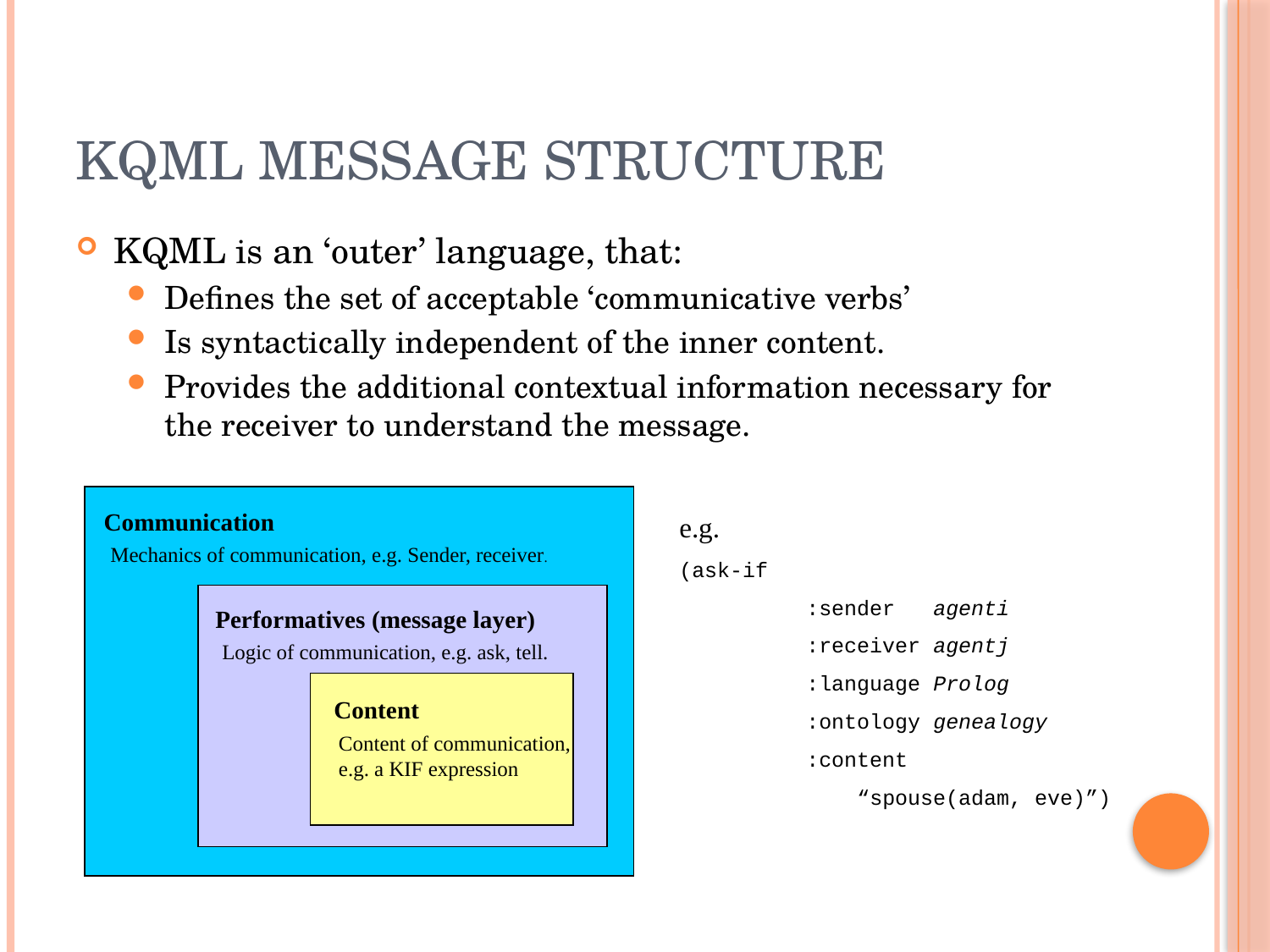

# KQML Message Structure
KQML is an ‘outer’ language, that:
Defines the set of acceptable ‘communicative verbs’
Is syntactically independent of the inner content.
Provides the additional contextual information necessary for the receiver to understand the message.

Communication

Mechanics of communication, e.g. Sender, receiver.

Performatives (message layer)

Logic of communication, e.g. ask, tell.

Content

Content of communication,
e.g. a KIF expression
e.g.
(ask-if
	:sender 	agenti
 	:receiver	agentj
	:language Prolog
	:ontology	genealogy
	:content
	    “spouse(adam, eve)”)